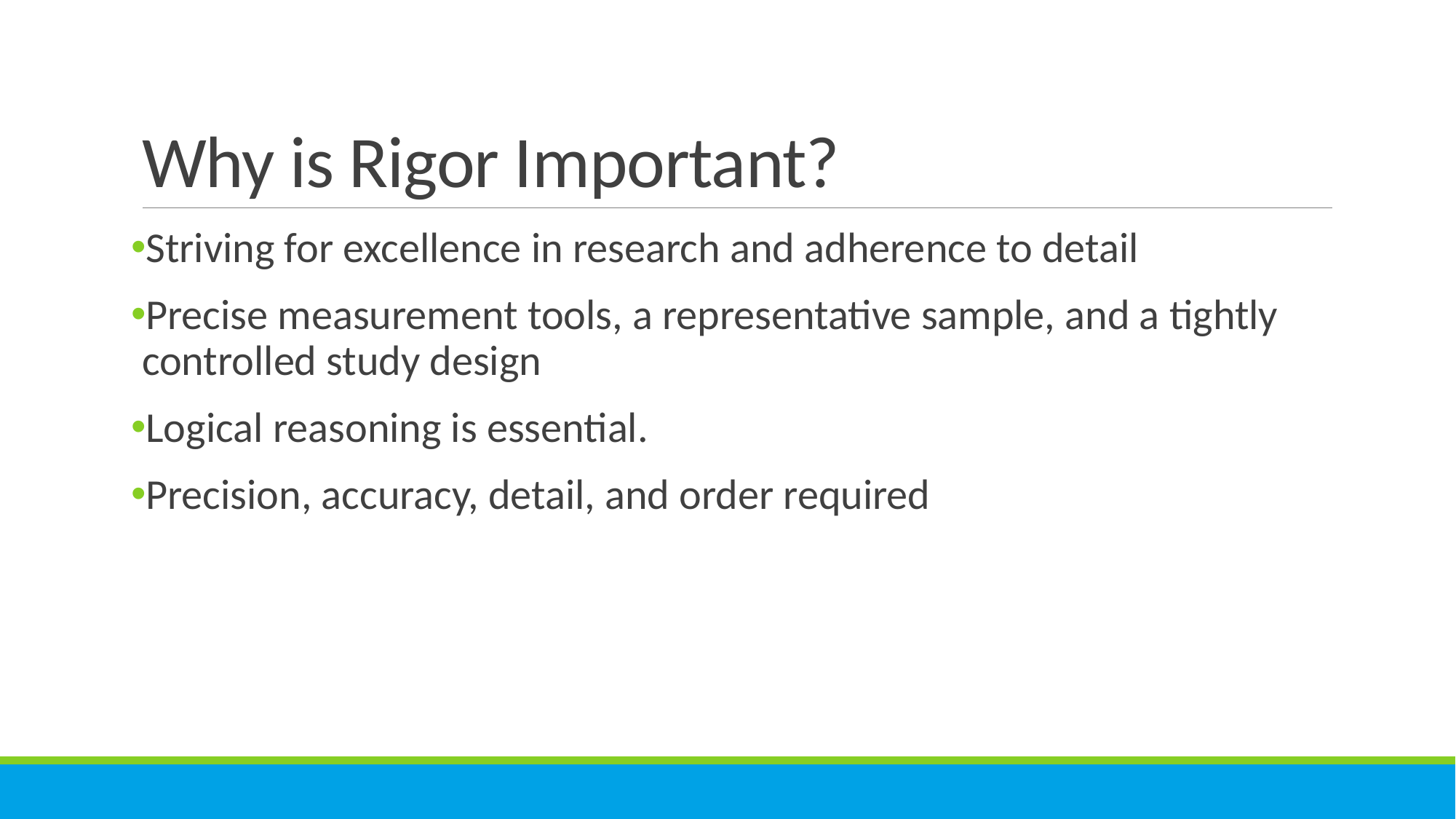

# Why is Rigor Important?
Striving for excellence in research and adherence to detail
Precise measurement tools, a representative sample, and a tightly controlled study design
Logical reasoning is essential.
Precision, accuracy, detail, and order required